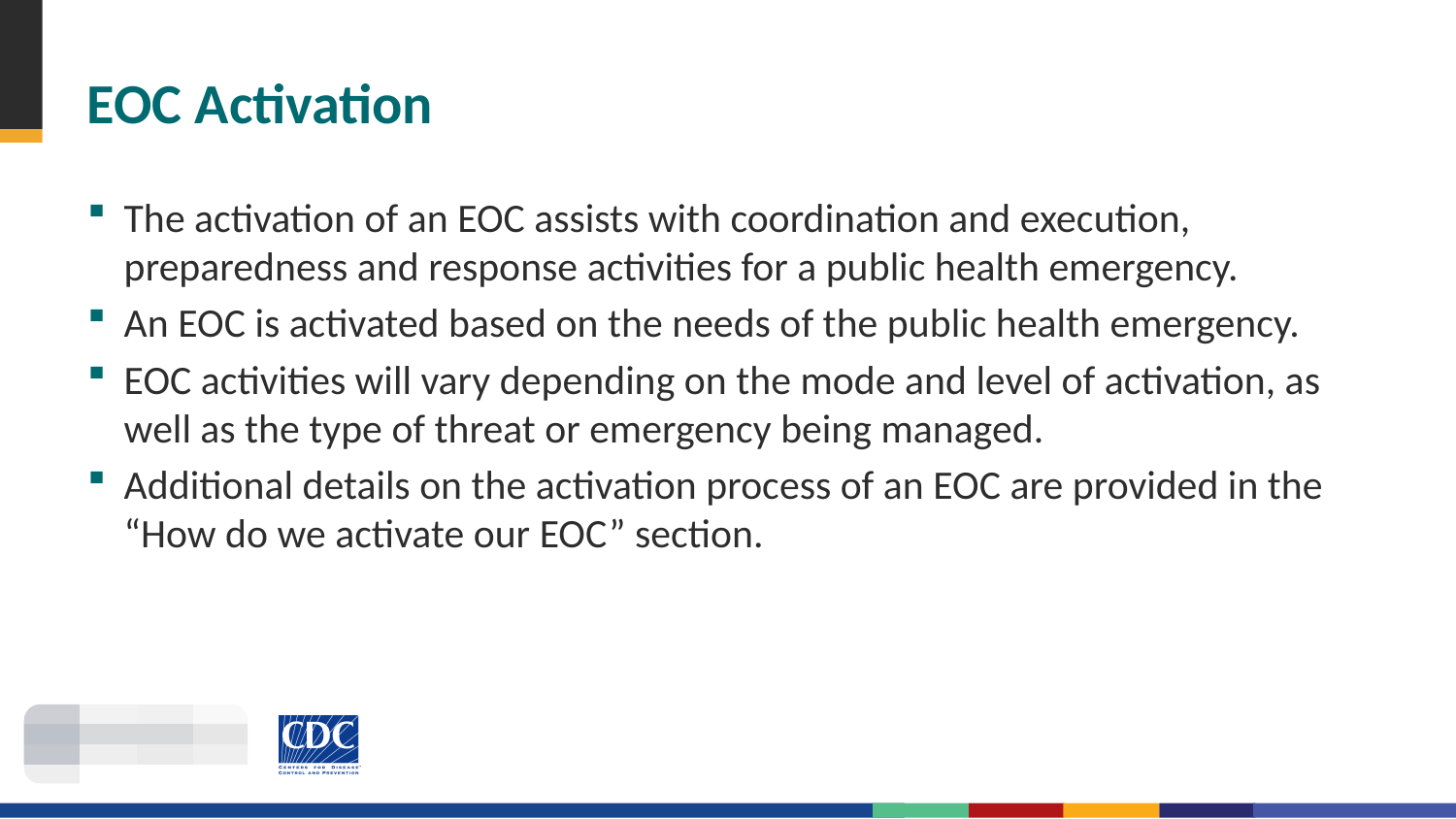

# EOC Activation
The activation of an EOC assists with coordination and execution, preparedness and response activities for a public health emergency.
An EOC is activated based on the needs of the public health emergency.
EOC activities will vary depending on the mode and level of activation, as well as the type of threat or emergency being managed.
Additional details on the activation process of an EOC are provided in the “How do we activate our EOC” section.